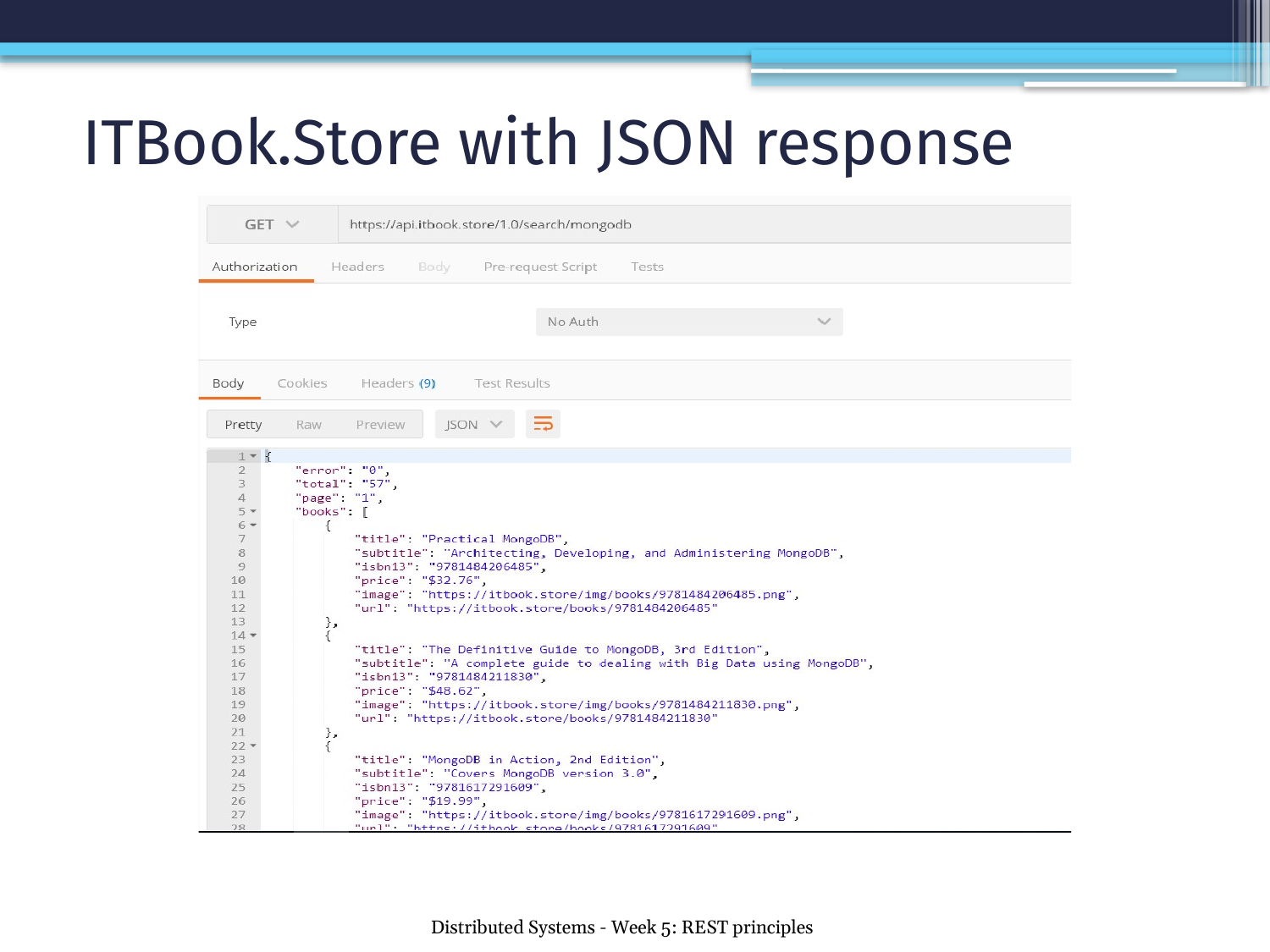

# ITBook.Store with JSON response

Distributed Systems - Week 5: REST principles